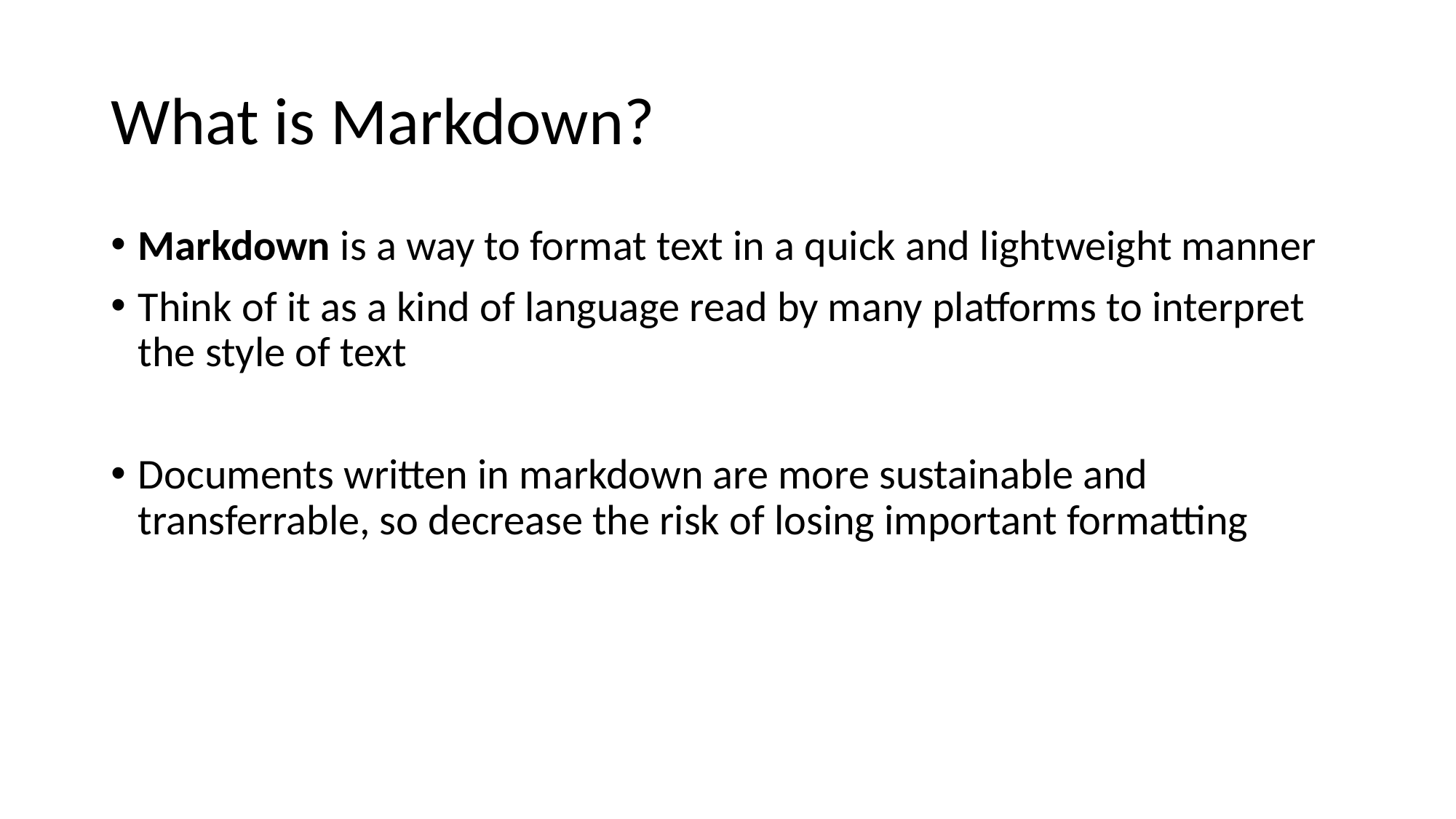

# What is Markdown?
Markdown is a way to format text in a quick and lightweight manner
Think of it as a kind of language read by many platforms to interpret the style of text

Documents written in markdown are more sustainable and transferrable, so decrease the risk of losing important formatting